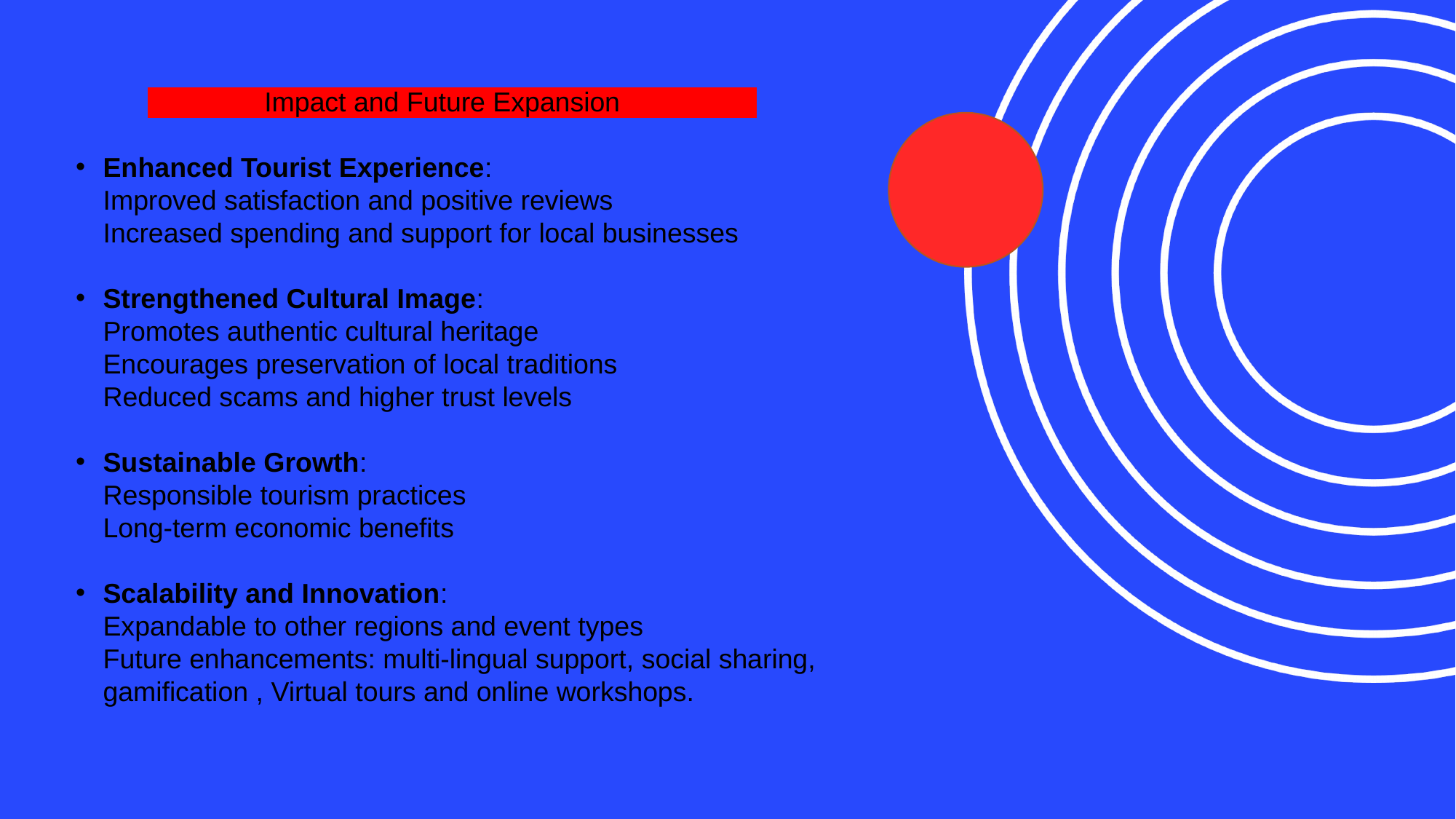

Impact and Future Expansion

Enhanced Tourist Experience:
 Improved satisfaction and positive reviews
 Increased spending and support for local businesses

Strengthened Cultural Image:
 Promotes authentic cultural heritage
 Encourages preservation of local traditions
 Reduced scams and higher trust levels

Sustainable Growth:
 Responsible tourism practices
 Long-term economic benefits

Scalability and Innovation:
 Expandable to other regions and event types
 Future enhancements: multi-lingual support, social sharing,  gamification , Virtual tours and online workshops.
#